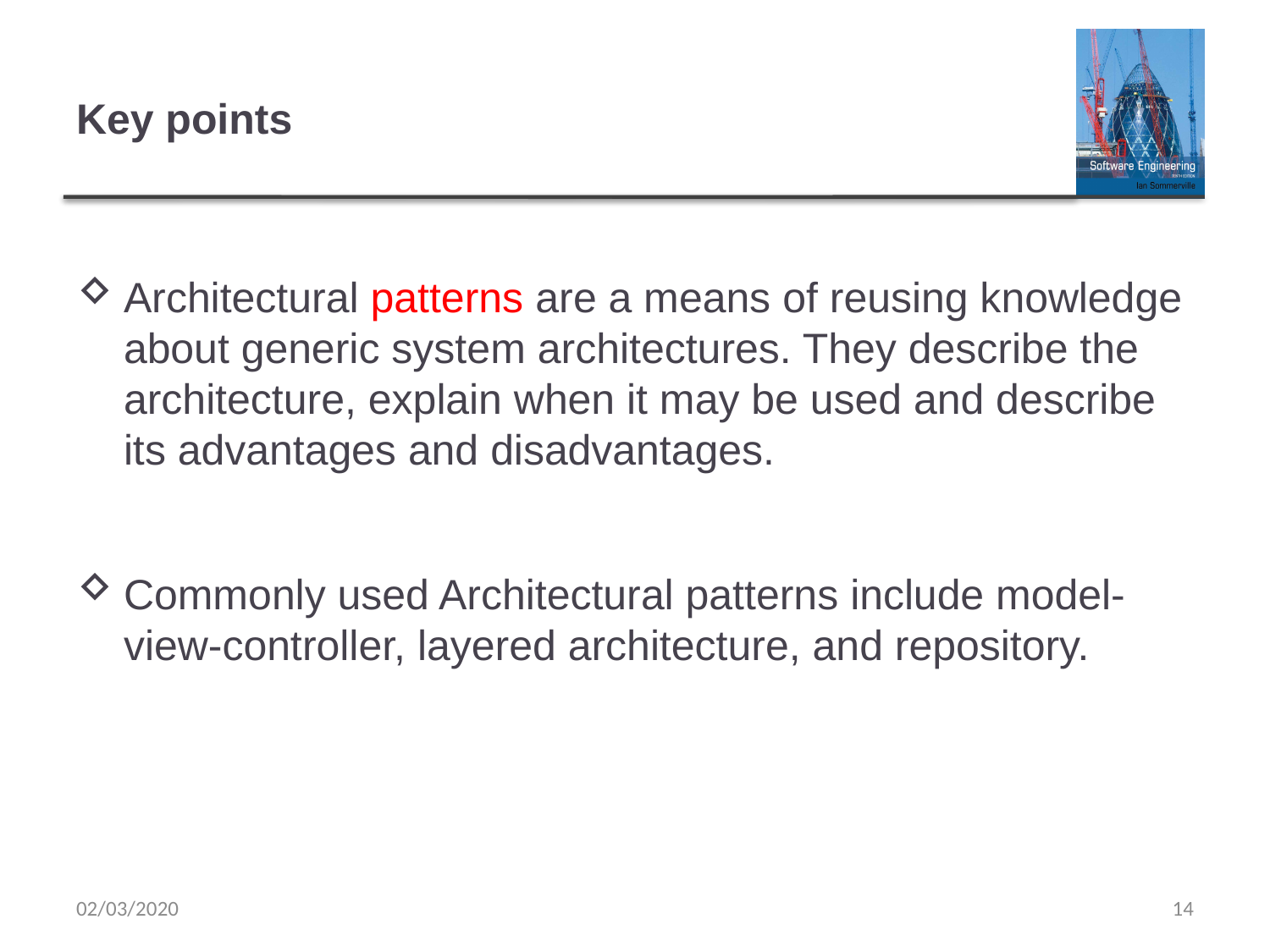

# Key points
Architectural patterns are a means of reusing knowledge about generic system architectures. They describe the architecture, explain when it may be used and describe its advantages and disadvantages.

Commonly used Architectural patterns include model-view-controller, layered architecture, and repository.

02/03/2020
14